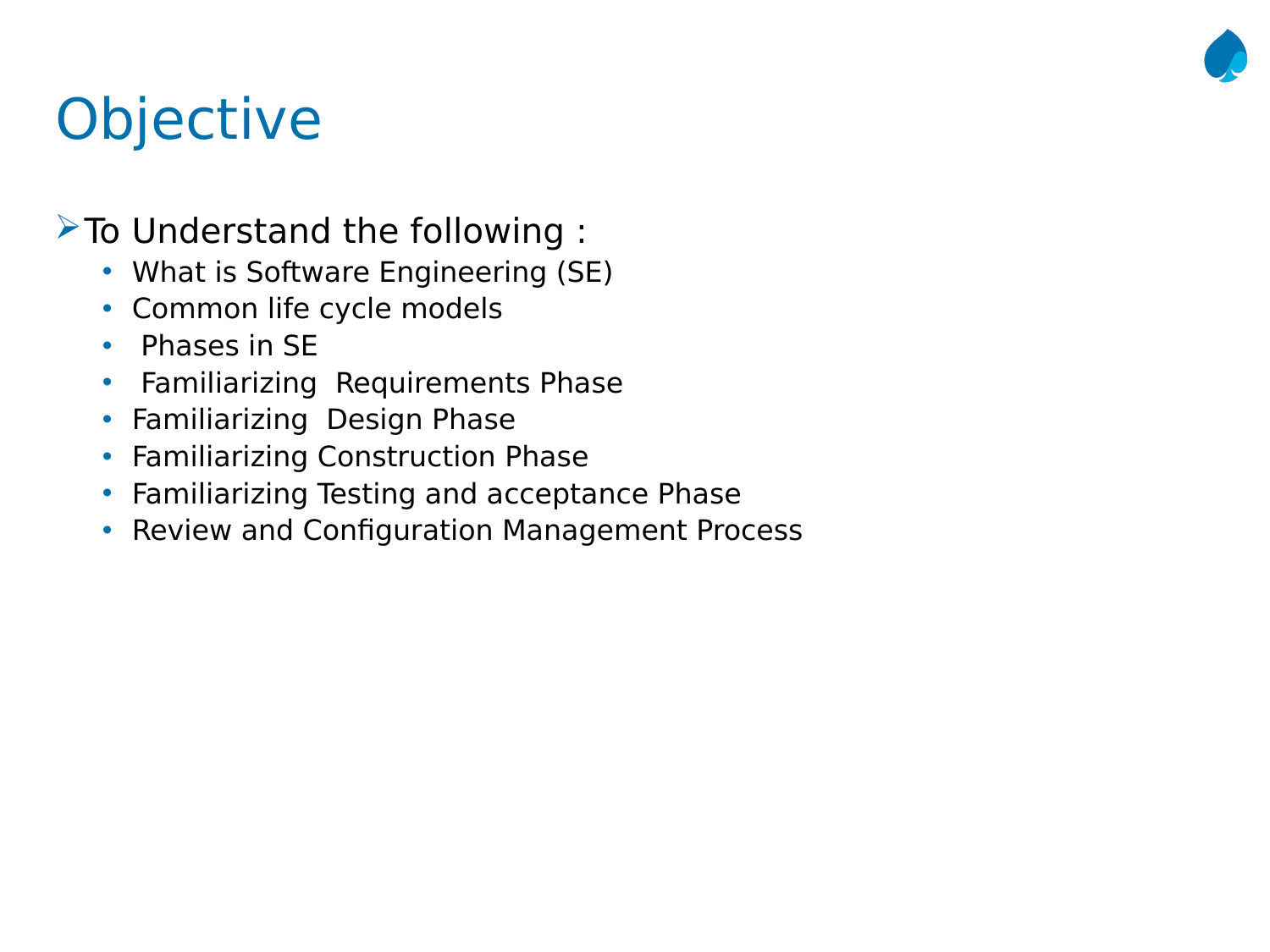

# Objective
To Understand the following :
What is Software Engineering (SE)
Common life cycle models
 Phases in SE
 Familiarizing  Requirements Phase
Familiarizing  Design Phase
Familiarizing Construction Phase
Familiarizing Testing and acceptance Phase
Review and Configuration Management Process